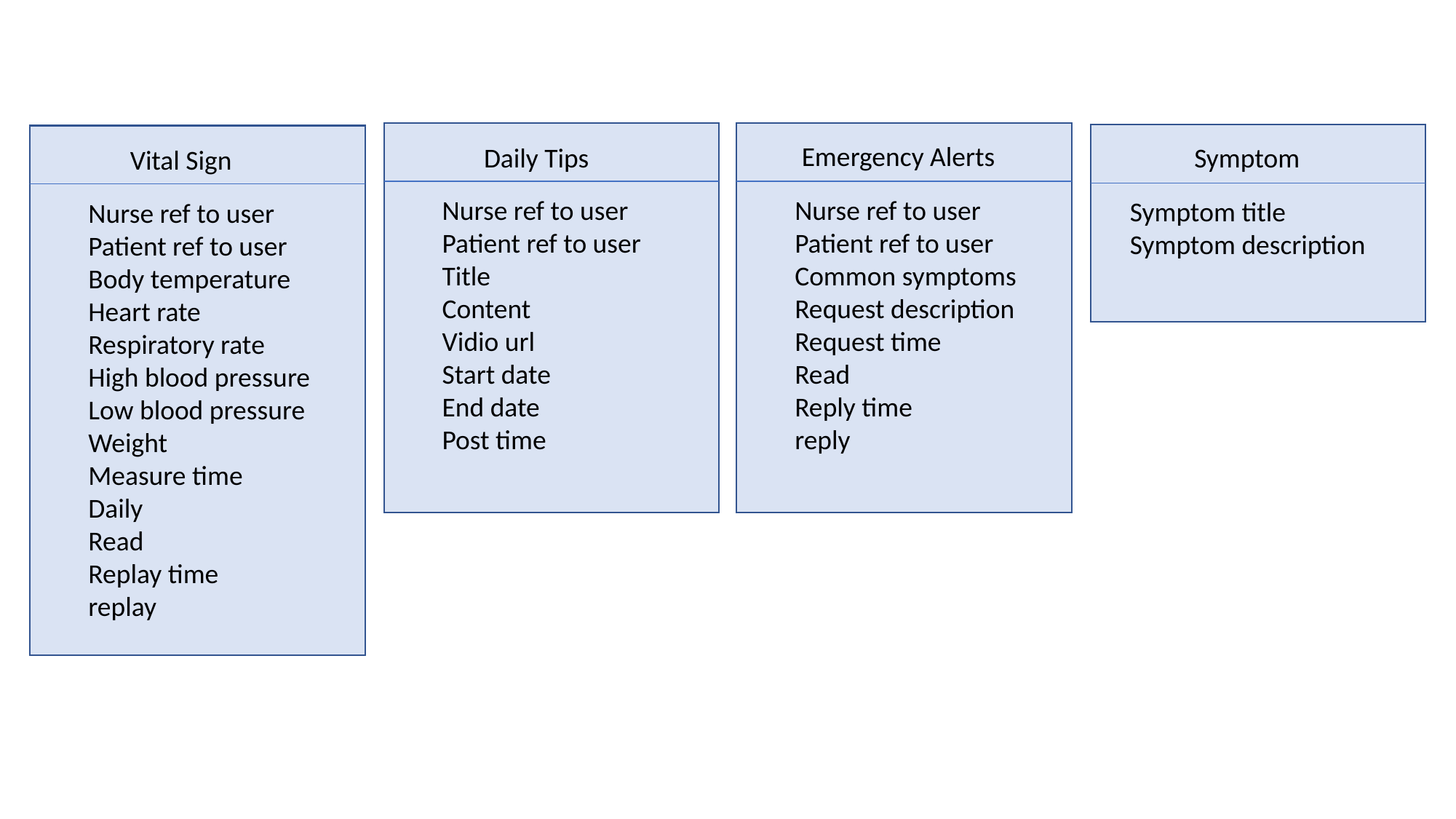

Emergency Alerts

Nurse ref to user
Patient ref to user
Common symptoms
Request description
Request time
Read
Reply time
reply

Daily Tips

Nurse ref to user
Patient ref to user
Title
Content
Vidio url
Start date
End date
Post time

Symptom

Symptom title
Symptom description

Vital Sign

Nurse ref to user
Patient ref to user
Body temperature
Heart rate
Respiratory rate
High blood pressure
Low blood pressure
Weight
Measure time
Daily
Read
Replay time
replay